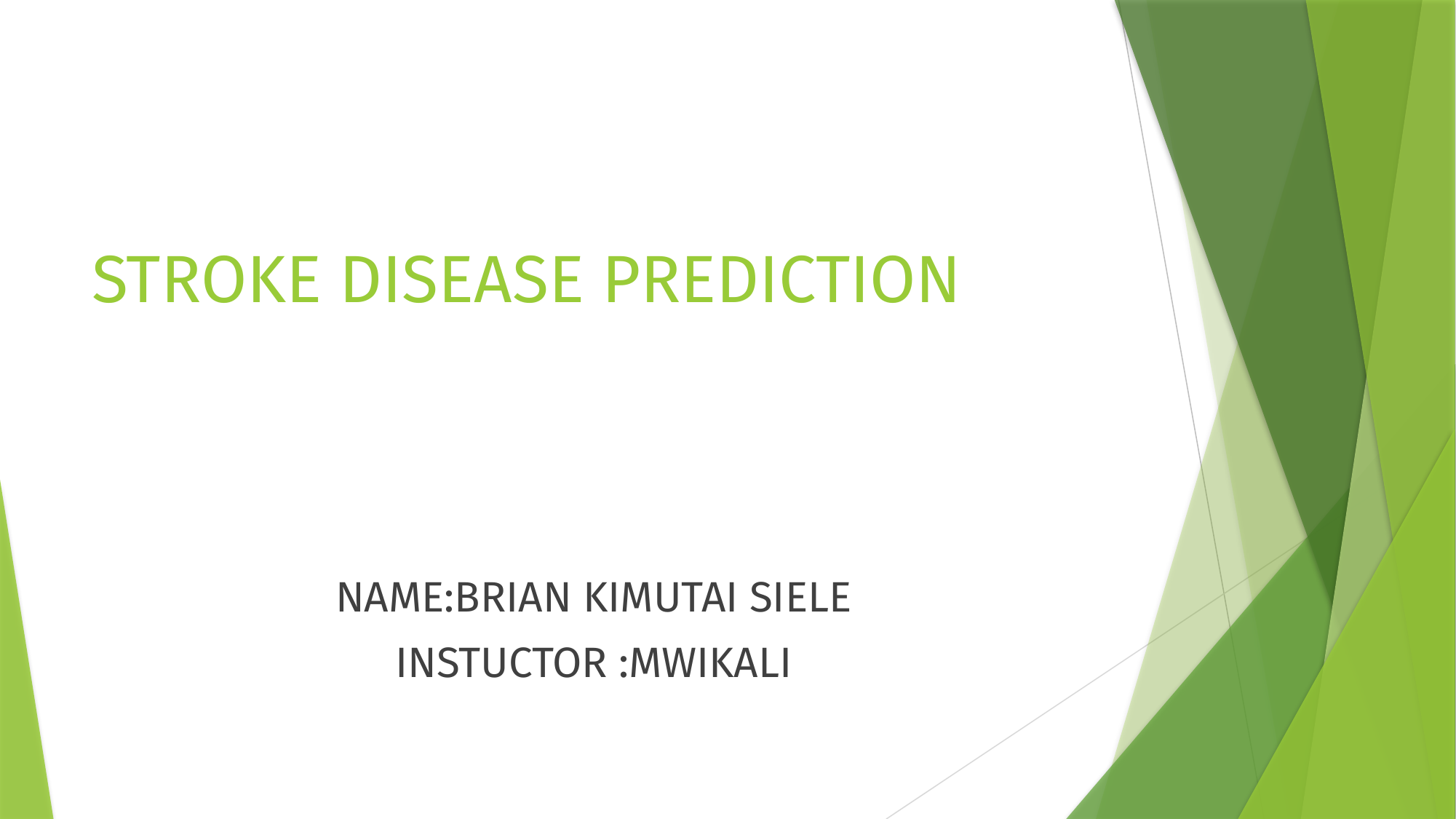

# STROKE DISEASE PREDICTION
NAME:BRIAN KIMUTAI SIELE
INSTUCTOR :MWIKALI